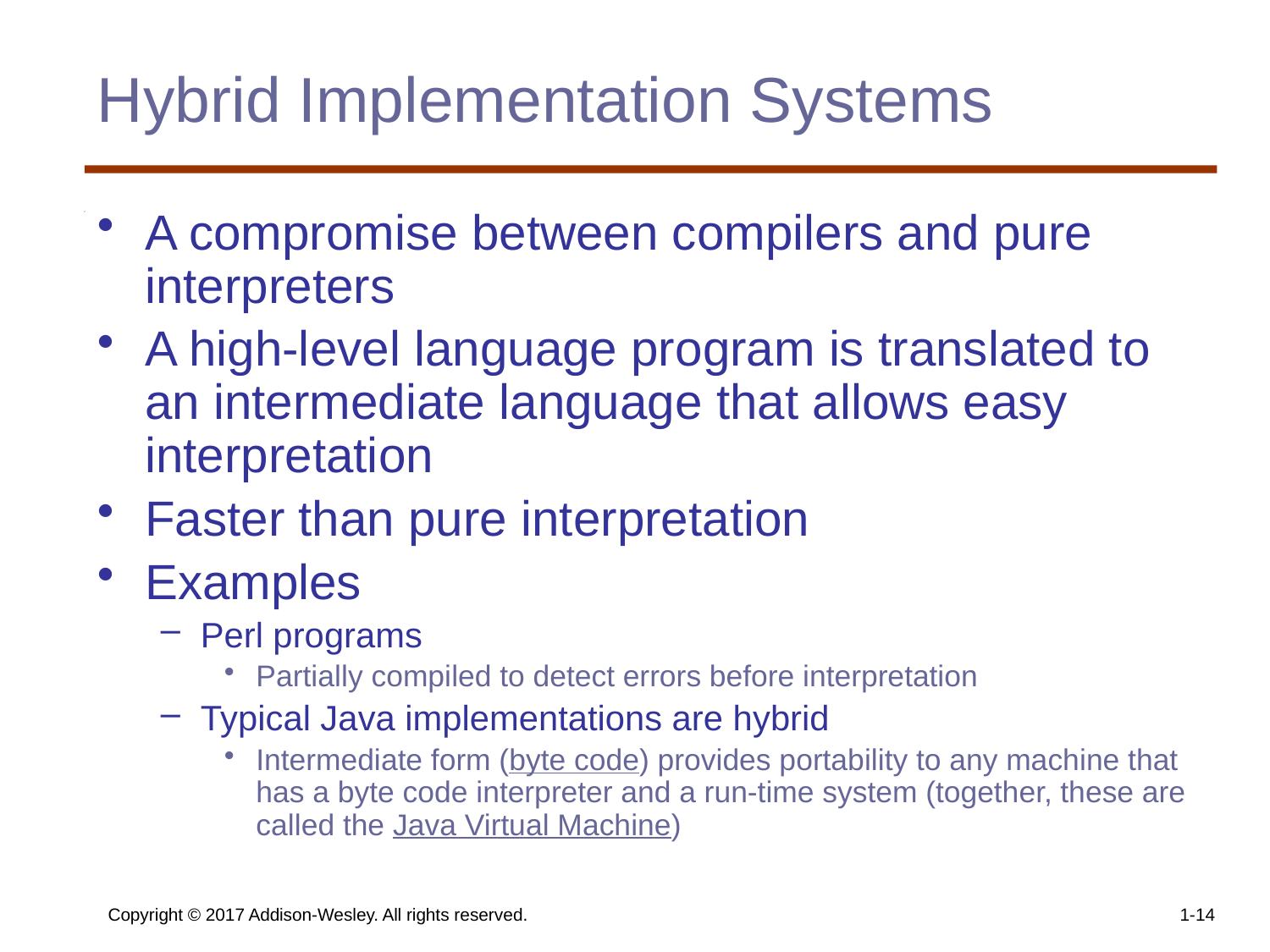

# Hybrid Implementation Systems
A compromise between compilers and pure interpreters
A high-level language program is translated to an intermediate language that allows easy interpretation
Faster than pure interpretation
Examples
Perl programs
Partially compiled to detect errors before interpretation
Typical Java implementations are hybrid
Intermediate form (byte code) provides portability to any machine that has a byte code interpreter and a run-time system (together, these are called the Java Virtual Machine)

Copyright © 2017 Addison-Wesley. All rights reserved.
1-14